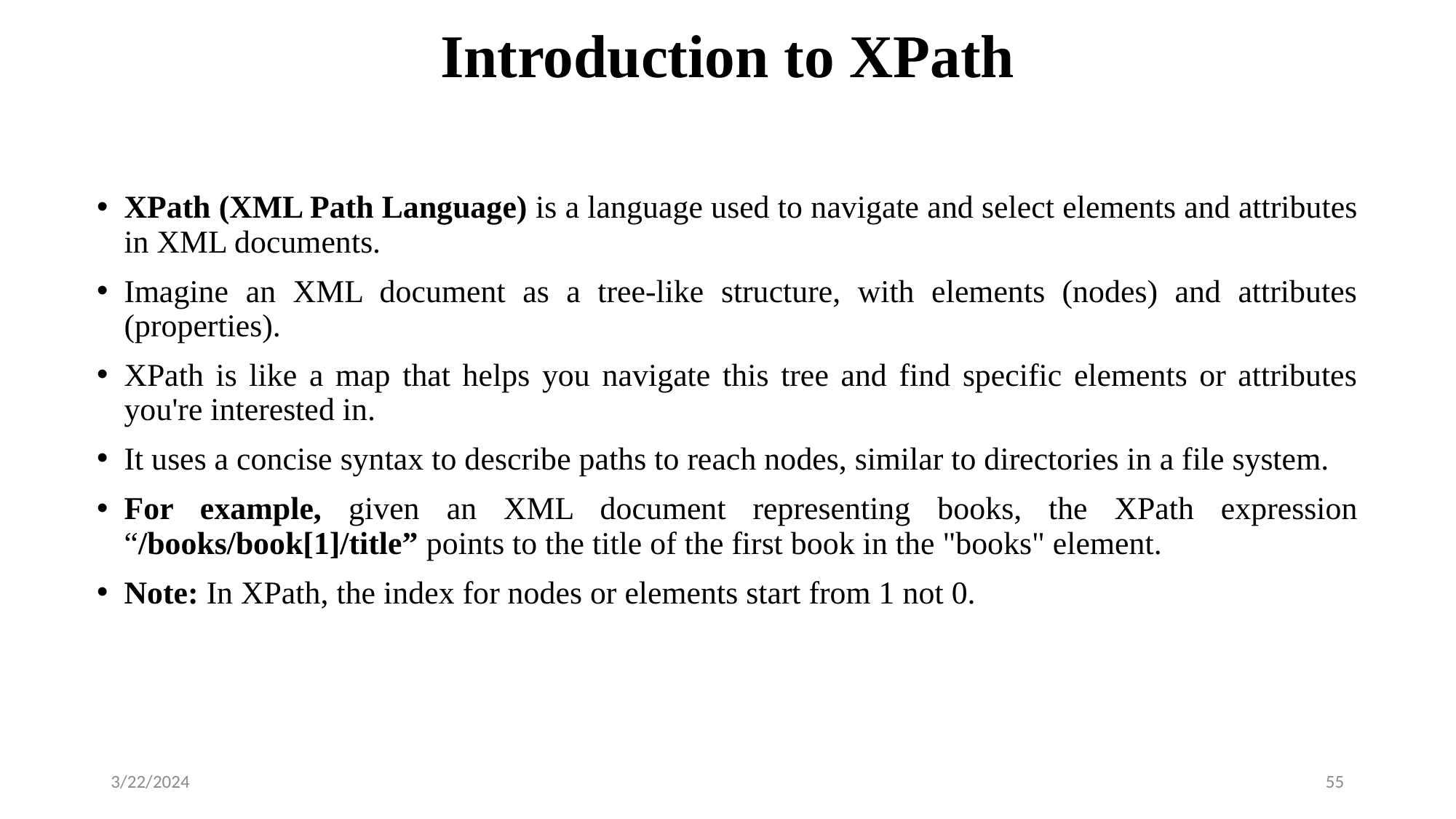

# Introduction to XPath
XPath (XML Path Language) is a language used to navigate and select elements and attributes in XML documents.
Imagine an XML document as a tree-like structure, with elements (nodes) and attributes (properties).
XPath is like a map that helps you navigate this tree and find specific elements or attributes you're interested in.
It uses a concise syntax to describe paths to reach nodes, similar to directories in a file system.
For example, given an XML document representing books, the XPath expression “/books/book[1]/title” points to the title of the first book in the "books" element.
Note: In XPath, the index for nodes or elements start from 1 not 0.

3/22/2024
55